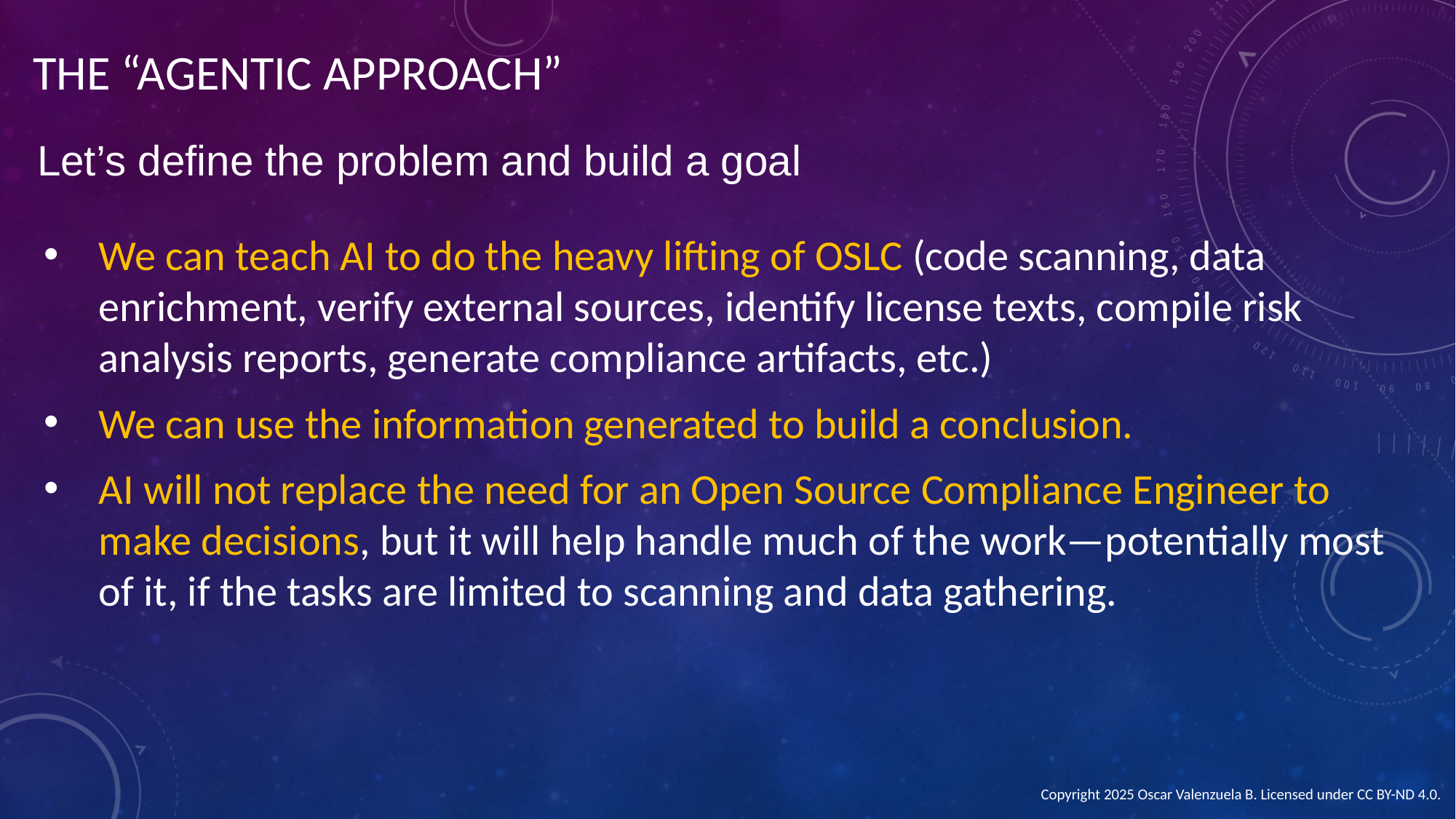

The “agentic approach”
Let’s define the problem and build a goal
We can teach AI to do the heavy lifting of OSLC (code scanning, data enrichment, verify external sources, identify license texts, compile risk analysis reports, generate compliance artifacts, etc.)
We can use the information generated to build a conclusion.
AI will not replace the need for an Open Source Compliance Engineer to make decisions, but it will help handle much of the work—potentially most of it, if the tasks are limited to scanning and data gathering.
Copyright 2025 Oscar Valenzuela B. Licensed under CC BY-ND 4.0.